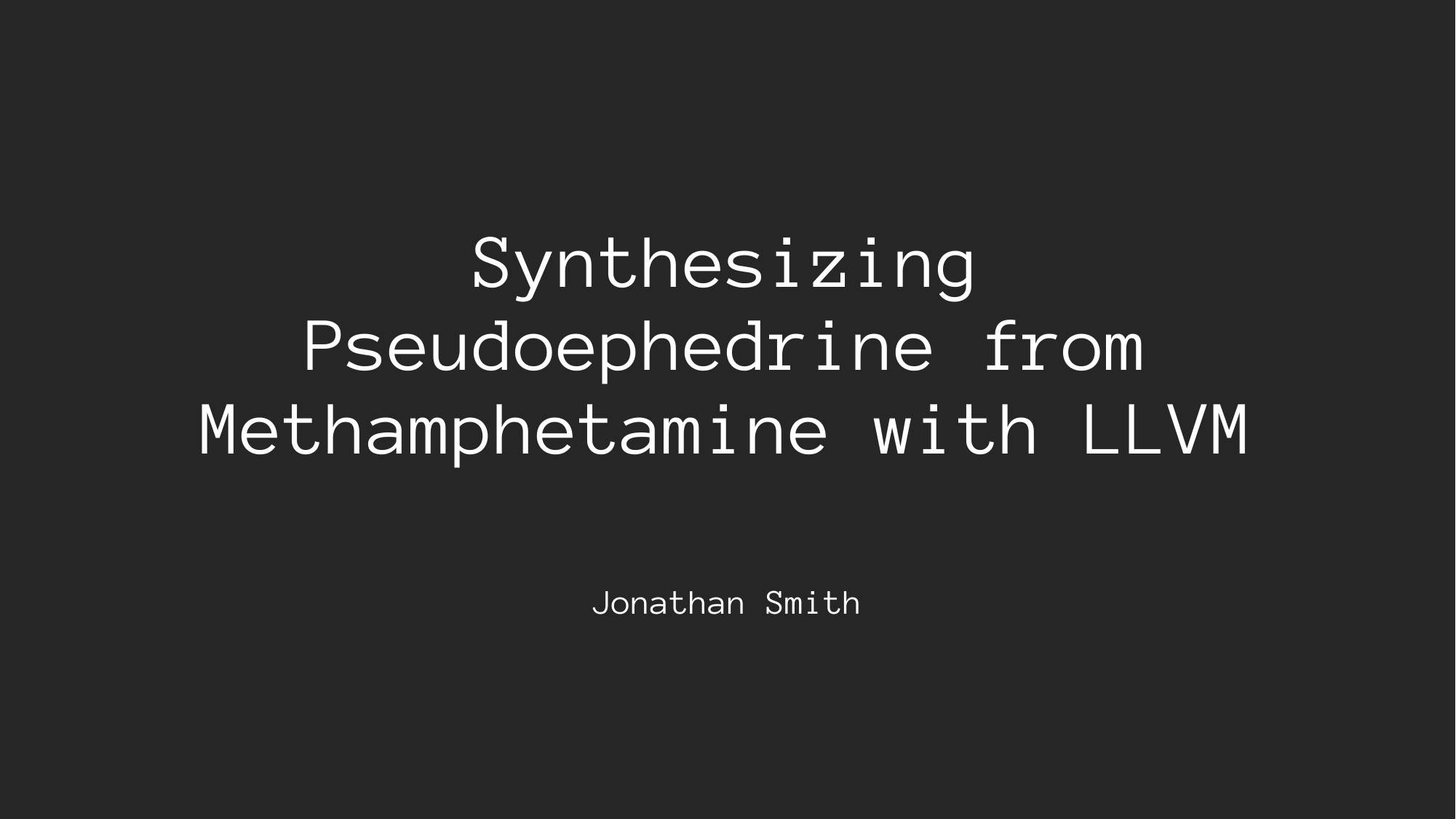

# Synthesizing Pseudoephedrine from Methamphetamine with LLVM

Jonathan Smith